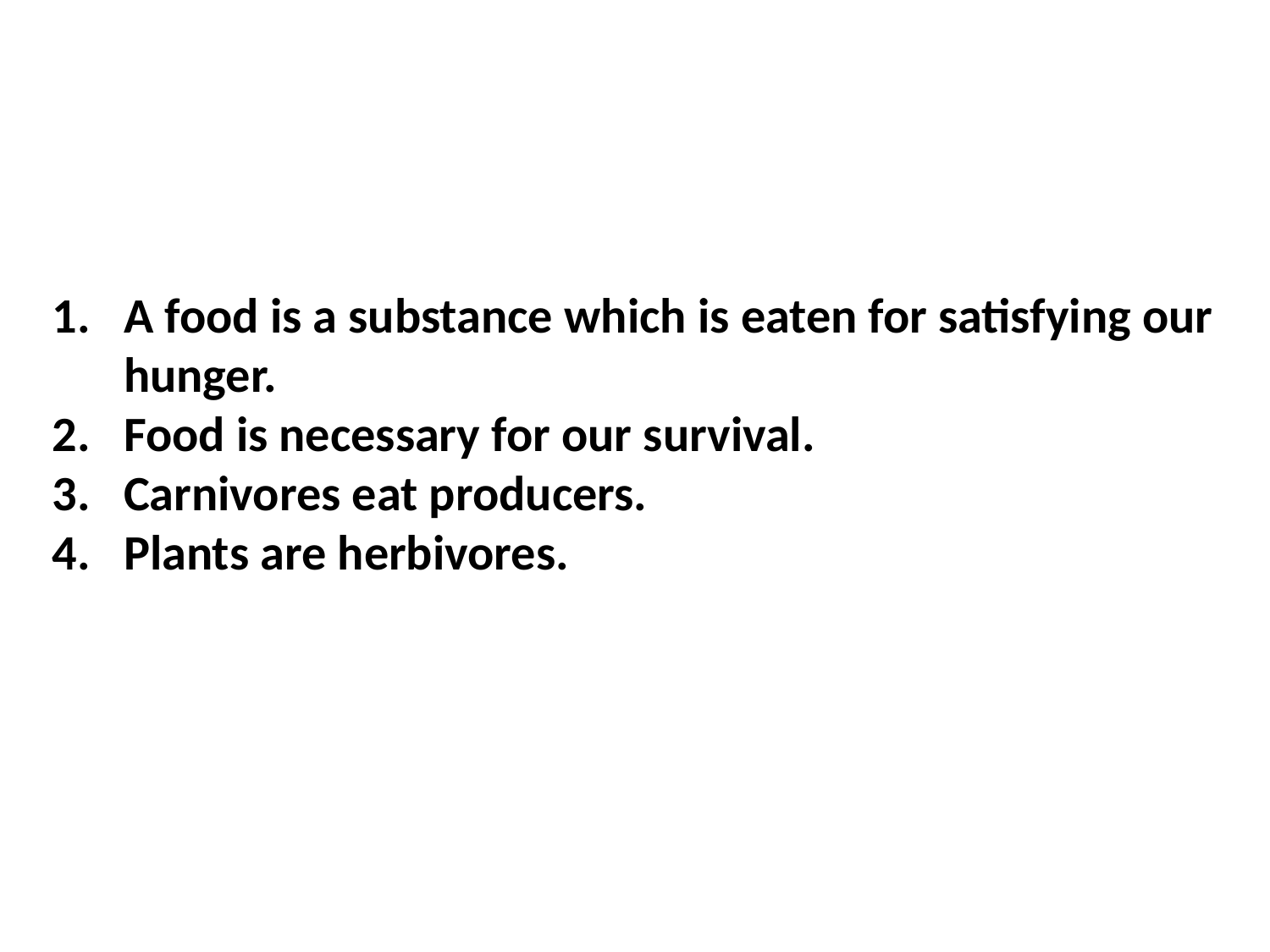

A food is a substance which is eaten for satisfying our hunger.
Food is necessary for our survival.
Carnivores eat producers.
Plants are herbivores.